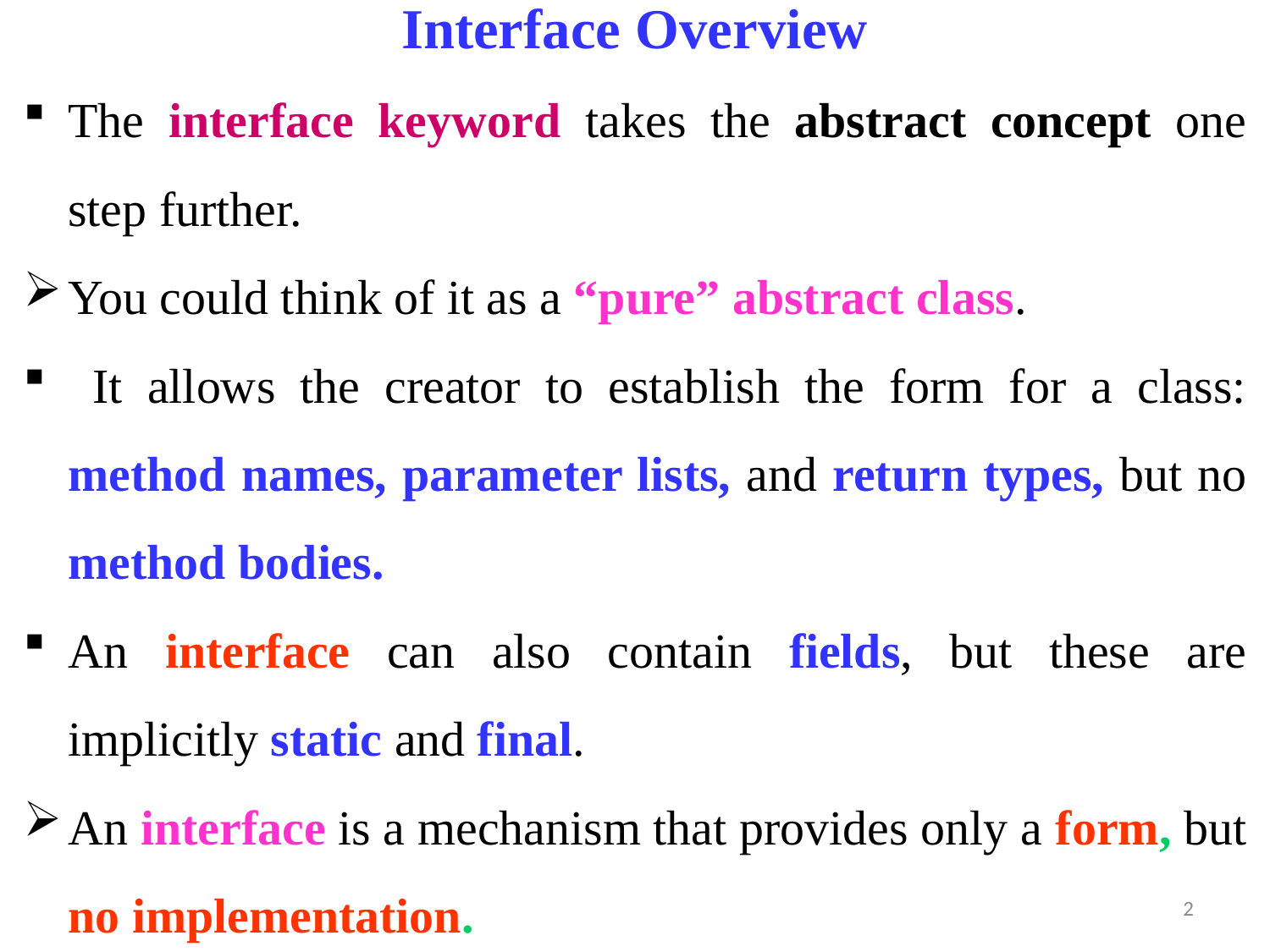

# Interface Overview
The interface keyword takes the abstract concept one step further.
You could think of it as a “pure” abstract class.
 It allows the creator to establish the form for a class: method names, parameter lists, and return types, but no method bodies.
An interface can also contain fields, but these are implicitly static and final.
An interface is a mechanism that provides only a form, but no implementation.

2